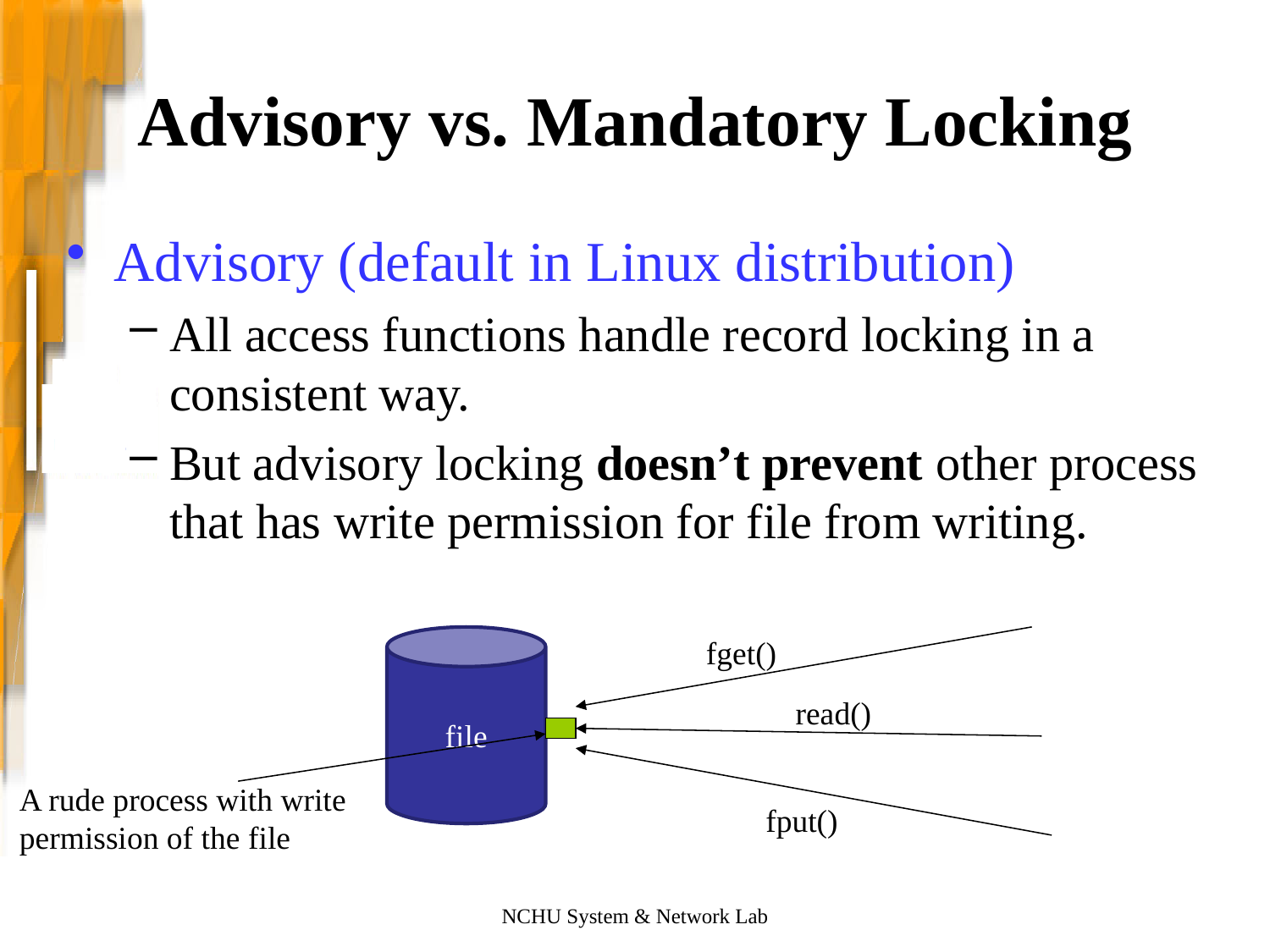

# Advisory vs. Mandatory Locking
Advisory (default in Linux distribution)
All access functions handle record locking in a consistent way.
But advisory locking doesn’t prevent other process that has write permission for file from writing.
file

fget()
read()

A rude process with write permission of the file
fput()
NCHU System & Network Lab